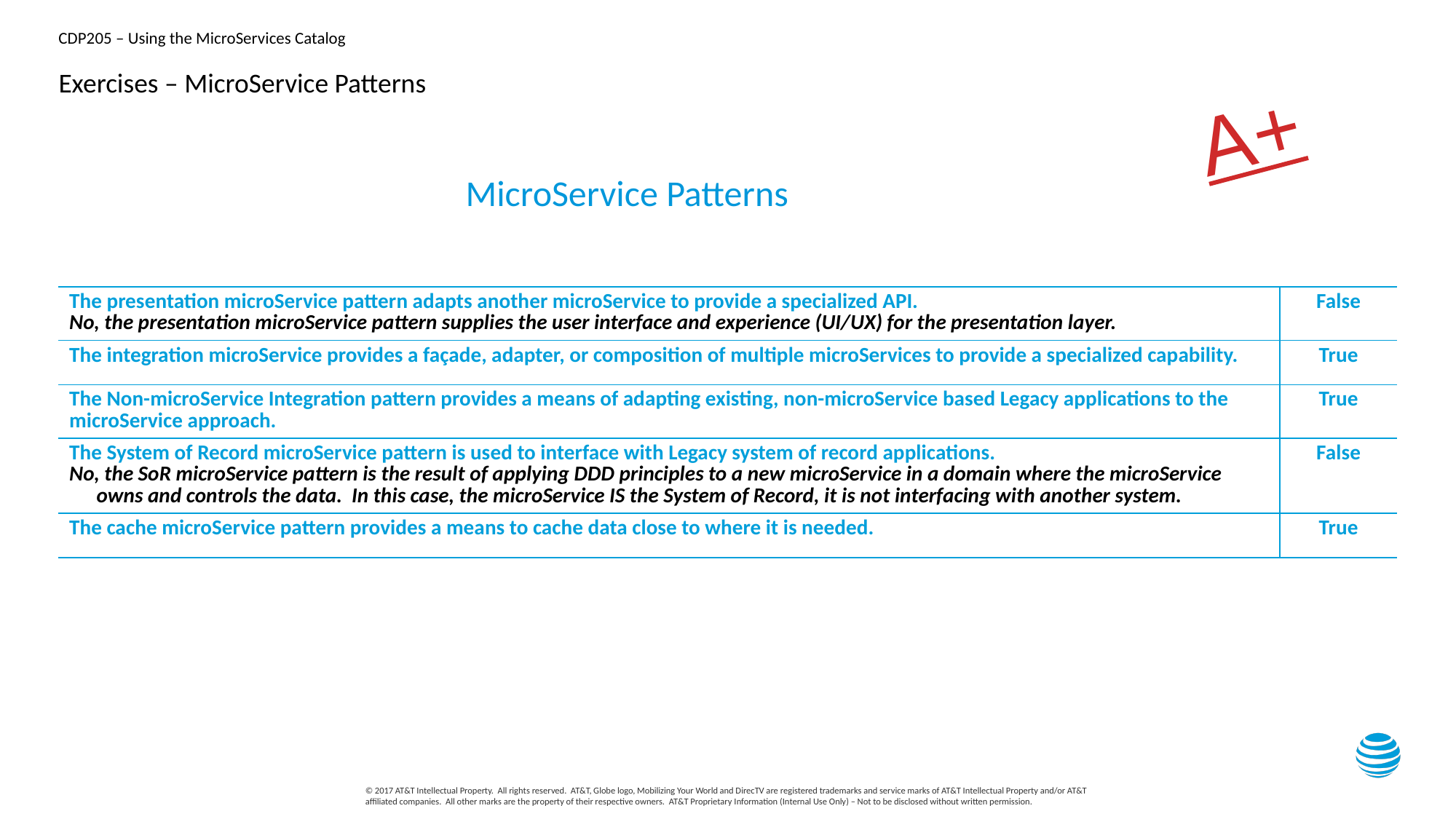

# Exercises – MicroService Patterns
A+
MicroService Patterns
| The presentation microService pattern adapts another microService to provide a specialized API. No, the presentation microService pattern supplies the user interface and experience (UI/UX) for the presentation layer. | False |
| --- | --- |
| The integration microService provides a façade, adapter, or composition of multiple microServices to provide a specialized capability. | True |
| The Non-microService Integration pattern provides a means of adapting existing, non-microService based Legacy applications to the microService approach. | True |
| The System of Record microService pattern is used to interface with Legacy system of record applications. No, the SoR microService pattern is the result of applying DDD principles to a new microService in a domain where the microService owns and controls the data. In this case, the microService IS the System of Record, it is not interfacing with another system. | False |
| The cache microService pattern provides a means to cache data close to where it is needed. | True |